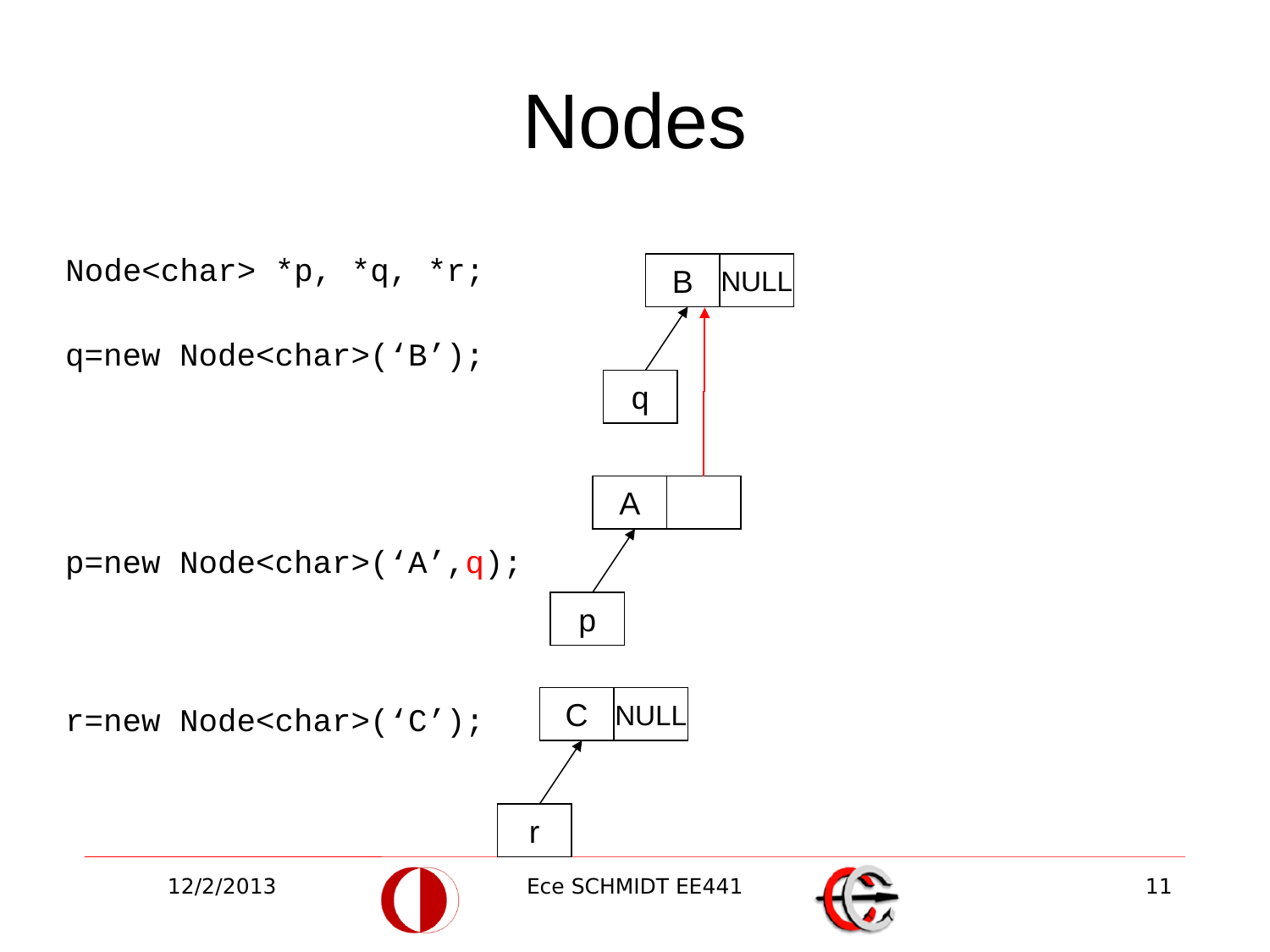

# Nodes
Node<char> *p, *q, *r;
B
NULL

q=new Node<char>(‘B’);
q
A

p=new Node<char>(‘A’,q);

p

r=new Node<char>(‘C’);

C
NULL

r
12/2/2013
Ece SCHMIDT EE441
11